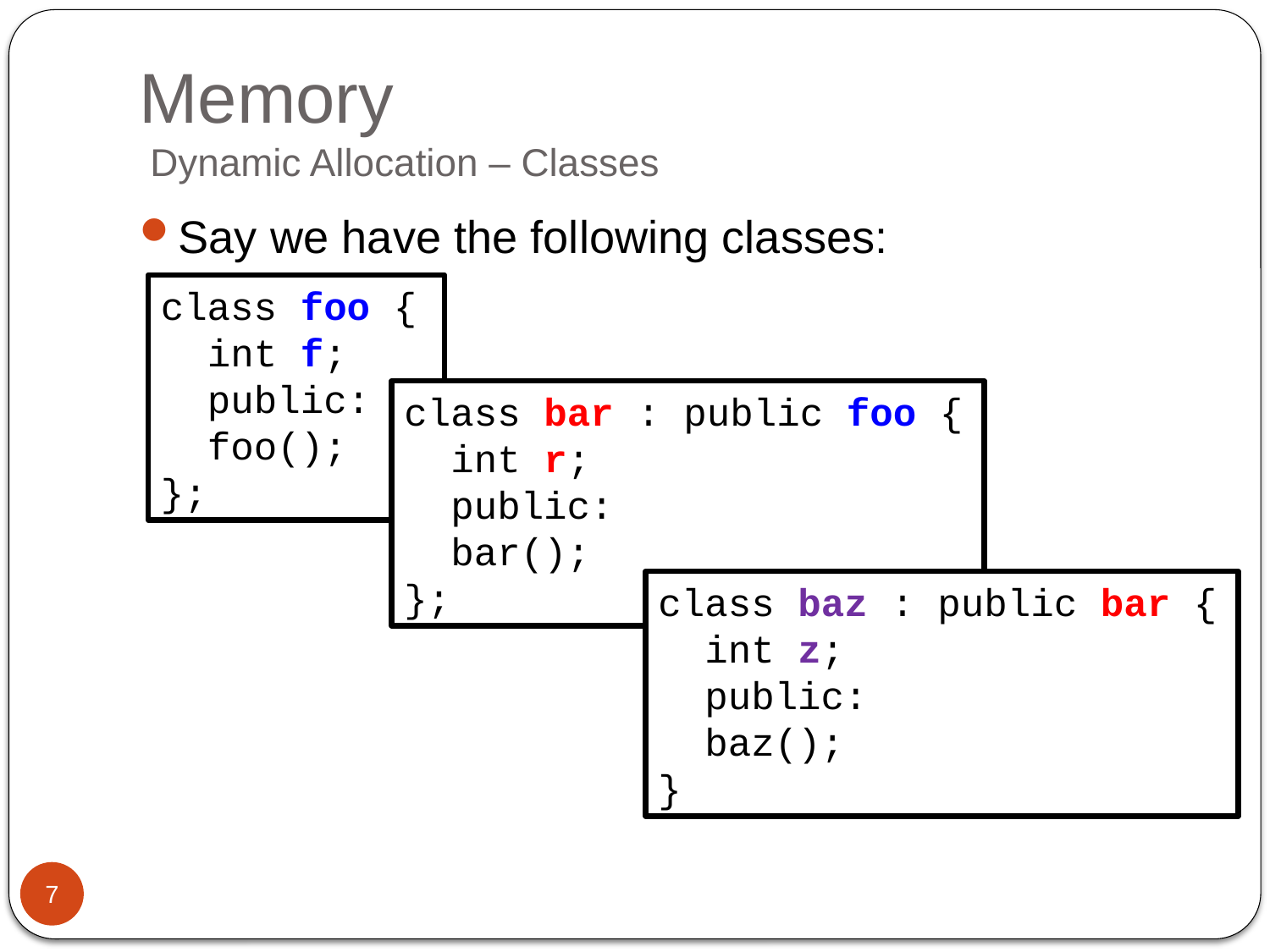

# Memory Dynamic Allocation – Classes
Say we have the following classes:

class foo {
  int f;
  public:
  foo();
};
class bar : public foo {
  int r;
  public:
  bar();
};
class baz : public bar {
  int z;
  public:
  baz();
}
7